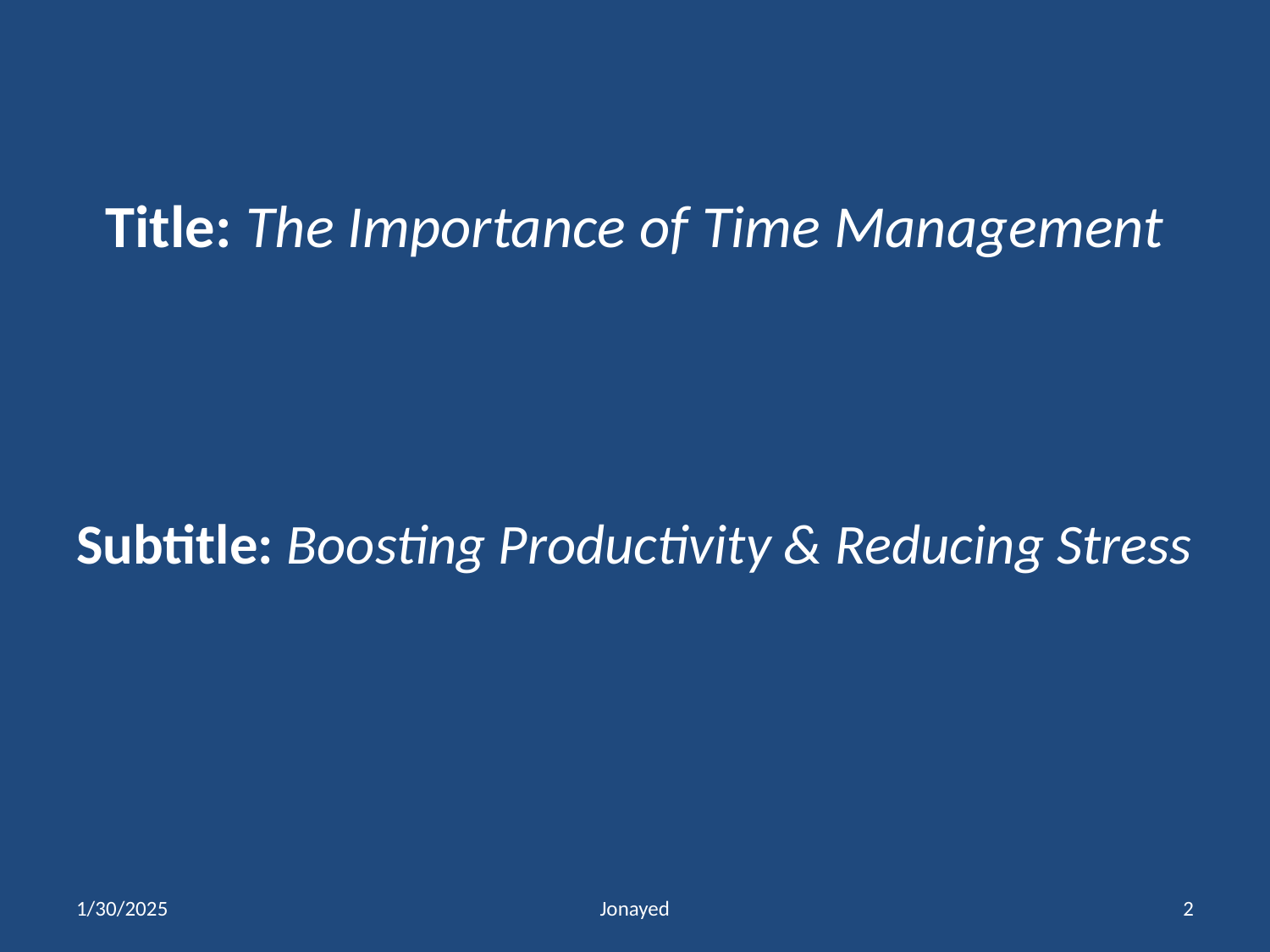

# Title: The Importance of Time Management
Subtitle: Boosting Productivity & Reducing Stress
1/30/2025
Jonayed
2